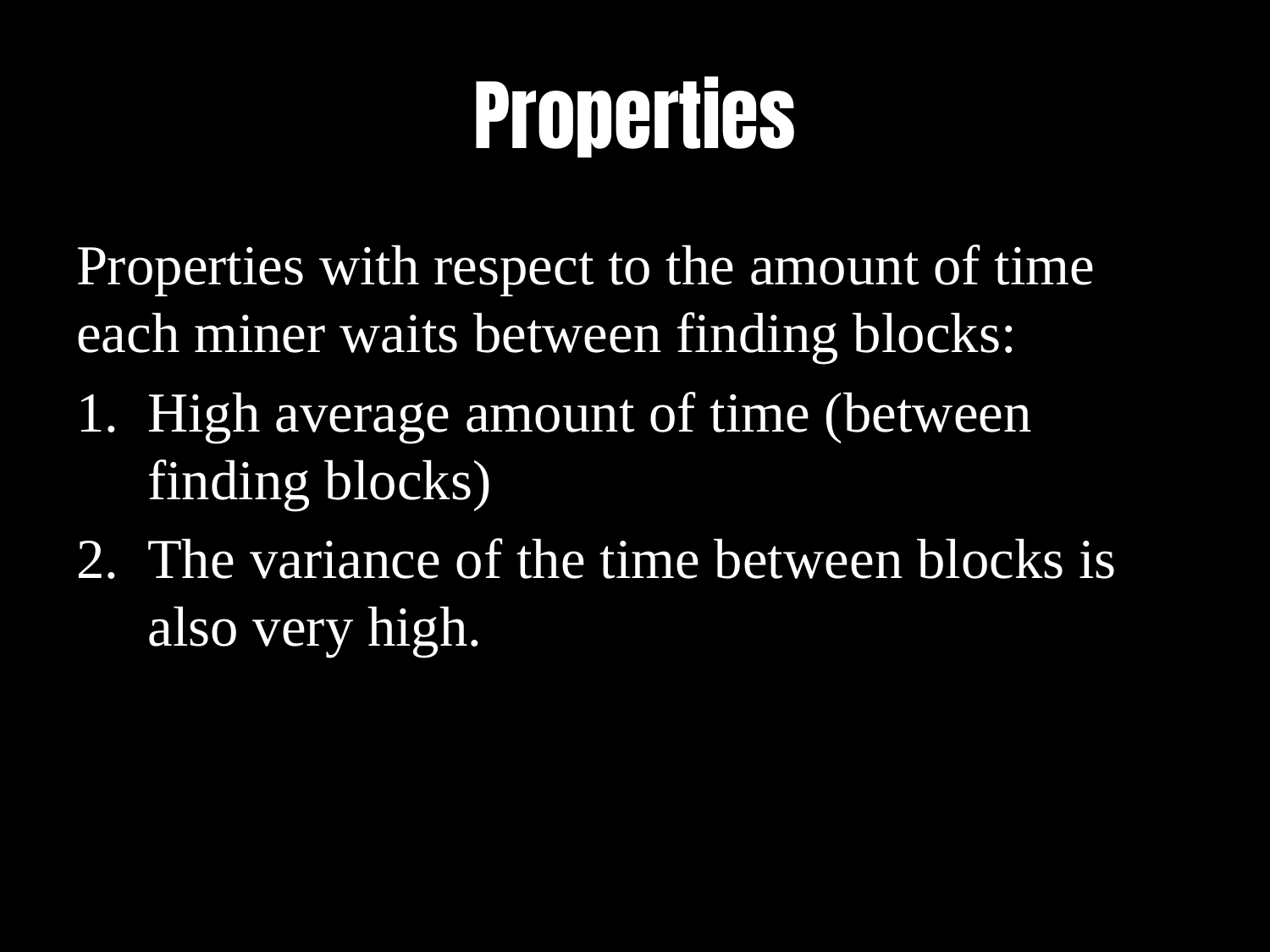

# Properties
Properties with respect to the amount of time each miner waits between finding blocks:
High average amount of time (between finding blocks)
The variance of the time between blocks is also very high.